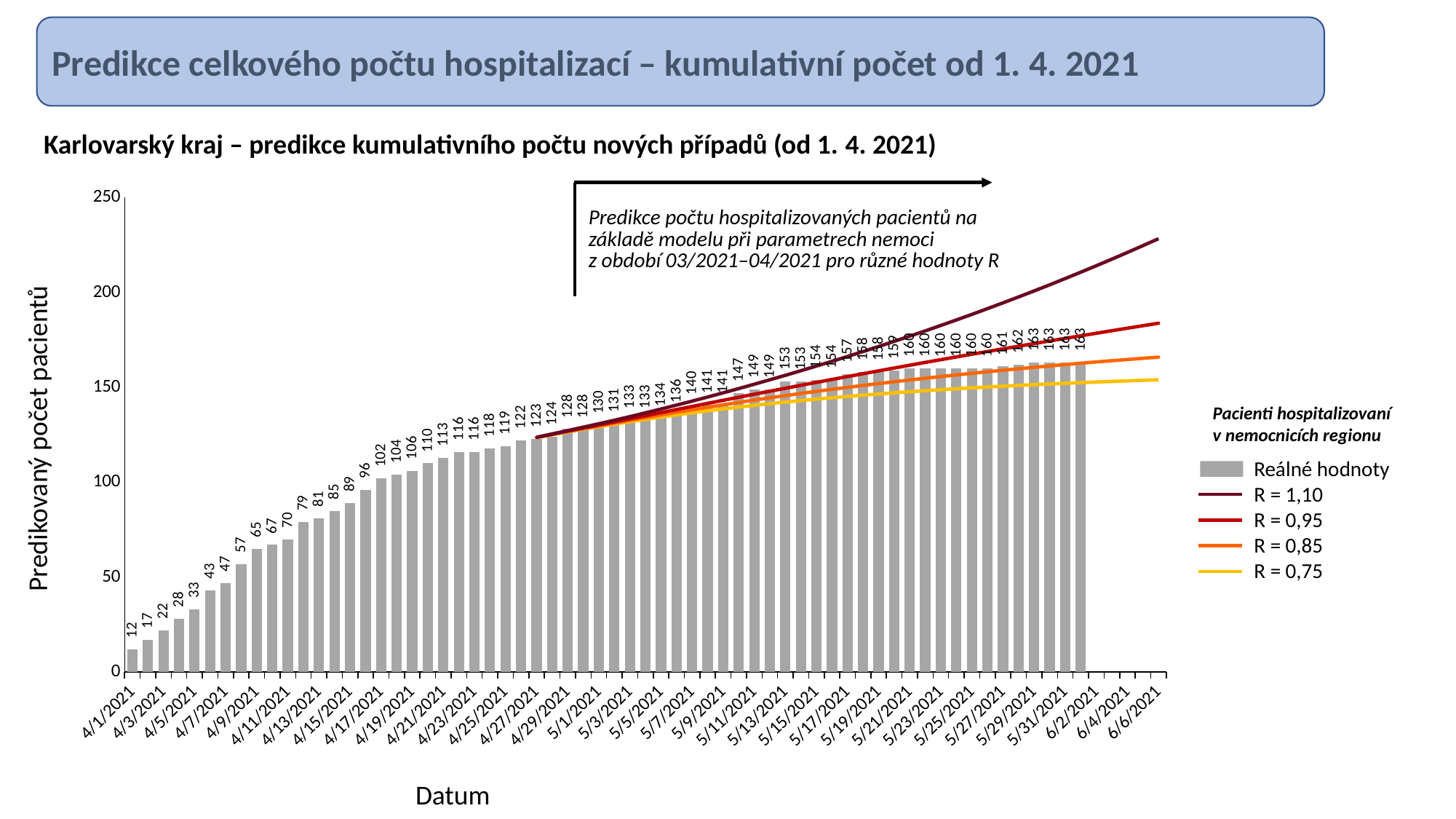

Predikce celkového počtu hospitalizací – kumulativní počet od 1. 4. 2021
Karlovarský kraj – predikce kumulativního počtu nových případů (od 1. 4. 2021)

### Chart

| Category |  |  |  |  |  |
|---|---|---|---|---|---|
| 44287 | 12.0 | None | None | None | None |
| 44288 | 17.0 | None | None | None | None |
| 44289 | 22.0 | None | None | None | None |
| 44290 | 28.0 | None | None | None | None |
| 44291 | 33.0 | None | None | None | None |
| 44292 | 43.0 | None | None | None | None |
| 44293 | 47.0 | None | None | None | None |
| 44294 | 57.0 | None | None | None | None |
| 44295 | 65.0 | None | None | None | None |
| 44296 | 67.0 | None | None | None | None |
| 44297 | 70.0 | None | None | None | None |
| 44298 | 79.0 | None | None | None | None |
| 44299 | 81.0 | None | None | None | None |
| 44300 | 85.0 | None | None | None | None |
| 44301 | 89.0 | None | None | None | None |
| 44302 | 96.0 | None | None | None | None |
| 44303 | 102.0 | None | None | None | None |
| 44304 | 104.0 | None | None | None | None |
| 44305 | 106.0 | None | None | None | None |
| 44306 | 110.0 | None | None | None | None |
| 44307 | 113.0 | None | None | None | None |
| 44308 | 116.0 | None | None | None | None |
| 44309 | 116.0 | None | None | None | None |
| 44310 | 118.0 | None | None | None | None |
| 44311 | 119.0 | None | None | None | None |
| 44312 | 122.0 | None | None | None | None |
| 44313 | 123.0 | 123.56902386237817 | 123.60988710106471 | 123.65044076976102 | 123.7114260578006 |
| 44314 | 124.0 | 125.08445656221774 | 125.19693293901989 | 125.30903564840636 | 125.47768611618396 |
| 44315 | 128.0 | 126.54322053980573 | 126.74751690057944 | 126.9514129378646 | 127.25798560794709 |
| 44316 | 128.0 | 127.95099880816792 | 128.2607775383836 | 128.57013047905917 | 129.03495994203857 |
| 44317 | 130.0 | 129.3089701193713 | 129.7420338216867 | 130.17650267107396 | 130.83323722773886 |
| 44318 | 131.0 | 130.62759761971878 | 131.20537194999332 | 131.78986245597352 | 132.68260839168028 |
| 44319 | 133.0 | 131.9082950481467 | 132.65462015339648 | 133.41779682498324 | 134.59794033144945 |
| 44320 | 133.0 | 133.1449173358975 | 134.08506507710655 | 135.05748061584544 | 136.5808495467985 |
| 44321 | 134.0 | 134.33991962817186 | 135.49323723304906 | 136.69893368415032 | 138.61065176270432 |
| 44322 | 136.0 | 135.4923620979739 | 136.8752433853833 | 138.33514766499147 | 140.67736538183368 |
| 44323 | 140.0 | 136.60001752715564 | 138.22768899151802 | 139.96362717467582 | 142.78205496365513 |
| 44324 | 141.0 | 137.65779510272736 | 139.54680672707502 | 141.58377952115535 | 144.93288797428363 |
| 44325 | 141.0 | 138.66794510767622 | 140.83434099941078 | 143.19682220737926 | 147.13326348677685 |
| 44326 | 147.0 | 139.63305816544036 | 142.0912444663854 | 144.80201455957902 | 149.3805945413596 |
| 44327 | 149.0 | 140.55432285519993 | 143.31620535639195 | 146.39667804047102 | 151.66949226051466 |
| 44328 | 149.0 | 141.43387558072752 | 144.50920941370725 | 147.97874752324736 | 153.99696016024973 |
| 44329 | 153.0 | 142.2730361500548 | 145.67134069433203 | 149.54867135080016 | 156.36650592149903 |
| 44330 | 153.0 | 143.07278725233792 | 146.80278909455248 | 151.10718182169552 | 158.78205238112193 |
| 44331 | 154.0 | 143.83416922357597 | 147.9034495836583 | 152.65433984582808 | 161.24511844879947 |
| 44332 | 154.0 | 144.55984766738356 | 148.9747693916827 | 154.1901449244753 | 163.7543477562865 |
| 44333 | 157.0 | 145.25141723006013 | 150.0177909828858 | 155.71365762417236 | 166.30823166083104 |
| 44334 | 158.0 | 145.9103950811967 | 151.0329731598958 | 157.2247346591048 | 168.90671513976412 |
| 44335 | 158.0 | 146.53876407341238 | 152.0208484758955 | 158.72413398708167 | 171.5525534197434 |
| 44336 | 159.0 | 147.13778395945772 | 152.98272992961074 | 160.21205076295323 | 174.2483380205743 |
| 44337 | 160.0 | 147.70897241434236 | 153.9189536500637 | 161.68872936276824 | 176.99469480458538 |
| 44338 | 160.0 | 148.25359387926457 | 154.830312243924 | 163.15381675625815 | 179.79128524703557 |
| 44339 | 160.0 | 148.77271269333957 | 155.71723240101457 | 164.60730531186175 | 182.63771014741874 |
| 44340 | 160.0 | 149.26797854343425 | 156.58071290785603 | 166.04929989449334 | 185.53513738954265 |
| 44341 | 160.0 | 149.7408515907502 | 157.42156834973733 | 167.47995307572043 | 188.4853516748818 |
| 44342 | 160.0 | 150.1919806271665 | 158.24013706807062 | 168.8999010598491 | 191.49013602365818 |
| 44343 | 161.0 | 150.62268965640735 | 159.03719365747511 | 170.3088734585 | 194.5499826984448 |
| 44344 | 162.0 | 151.0339200264196 | 159.8134001580046 | 171.70686080900666 | 197.66526697869165 |
| 44345 | 163.0 | 151.42651131918473 | 160.56908228148035 | 173.09420588267866 | 200.83663969329487 |
| 44346 | 163.0 | 151.80157825851123 | 161.30511259078168 | 174.47038759626932 | 204.0654124797067 |
| 44347 | 163.0 | 152.1599551385001 | 162.0218452846367 | 175.8359550092839 | 207.35272904125333 |
| 44348 | 163.0 | 152.50240477784206 | 162.72014152871043 | 177.19104200359052 | 210.69971160109858 |
| 44349 | None | 152.82997689655838 | 163.40034613913386 | 178.53569916761657 | 214.1074844414041 |
| 44350 | None | 153.143142601451 | 164.0630109912949 | 179.8699645255362 | 217.57686188408445 |
| 44351 | None | 153.44286710673336 | 164.7087168477593 | 181.1938768963777 | 221.1089140704879 |
| 44352 | None | 153.72958120442442 | 165.33774106568765 | 182.50777369802864 | 224.70476478323863 |
| 44353 | None | 154.00421502034862 | 165.95060332096682 | 183.8114411337217 | 228.36555419890894 |
|  | None | None | None | None | None |
|  | None | None | None | None | None |
|  | None | None | None | None | None |
|  | None | None | None | None | None |
|  | None | None | None | None | None |
|  | None | None | None | None | None |
|  | None | None | None | None | None |
|  | None | None | None | None | None |
|  | None | None | None | None | None |
|  | None | None | None | None | None |
|  | None | None | None | None | None |
|  | None | None | None | None | None |
|  | None | None | None | None | None |
|  | None | None | None | None | None |
|  | None | None | None | None | None |
|  | None | None | None | None | None |
|  | None | None | None | None | None |
|  | None | None | None | None | None |
|  | None | None | None | None | None |
|  | None | None | None | None | None |
|  | None | None | None | None | None |
|  | None | None | None | None | None |
|  | None | None | None | None | None |
|  | None | None | None | None | None |
|  | None | None | None | None | None |
|  | None | None | None | None | None |
|  | None | None | None | None | None |
|  | None | None | None | None | None |
|  | None | None | None | None | None |
|  | None | None | None | None | None |
|  | None | None | None | None | None |
|  | None | None | None | None | None |
|  | None | None | None | None | None |
|  | None | None | None | None | None |
|  | None | None | None | None | None |
|  | None | None | None | None | None |
|  | None | None | None | None | None |
|  | None | None | None | None | None |
|  | None | None | None | None | None |
|  | None | None | None | None | None |
|  | None | None | None | None | None |
|  | None | None | None | None | None |
|  | None | None | None | None | None |
|  | None | None | None | None | None |
|  | None | None | None | None | None |
|  | None | None | None | None | None |
|  | None | None | None | None | None |
|  | None | None | None | None | None |
|  | None | None | None | None | None |
|  | None | None | None | None | None |
|  | None | None | None | None | None |
|  | None | None | None | None | None |
|  | None | None | None | None | None |
|  | None | None | None | None | None |
|  | None | None | None | None | None |
|  | None | None | None | None | None |
|  | None | None | None | None | None |
|  | None | None | None | None | None |
|  | None | None | None | None | None |
|  | None | None | None | None | None |
|  | None | None | None | None | None |
|  | None | None | None | None | None |
|  | None | None | None | None | None |
|  | None | None | None | None | None |
|  | None | None | None | None | None |
|  | None | None | None | None | None |
|  | None | None | None | None | None |
|  | None | None | None | None | None |
|  | None | None | None | None | None |
|  | None | None | None | None | None |
|  | None | None | None | None | None |
|  | None | None | None | None | None |
|  | None | None | None | None | None |
|  | None | None | None | None | None |
|  | None | None | None | None | None |
|  | None | None | None | None | None |
|  | None | None | None | None | None |
|  | None | None | None | None | None |
|  | None | None | None | None | None |
|  | None | None | None | None | None |
|  | None | None | None | None | None |
|  | None | None | None | None | None |
|  | None | None | None | None | None |
|  | None | None | None | None | None |
|  | None | None | None | None | None |
|  | None | None | None | None | None |
|  | None | None | None | None | None |
|  | None | None | None | None | None |
|  | None | None | None | None | None |
|  | None | None | None | None | None |
|  | None | None | None | None | None |
|  | None | None | None | None | None |
|  | None | None | None | None | None |
|  | None | None | None | None | None |
|  | None | None | None | None | None |
|  | None | None | None | None | None |
|  | None | None | None | None | None |
|  | None | None | None | None | None |
|  | None | None | None | None | None |
|  | None | None | None | None | None |
|  | None | None | None | None | None |
|  | None | None | None | None | None |
|  | None | None | None | None | None |
|  | None | None | None | None | None |
|  | None | None | None | None | None |
|  | None | None | None | None | None |
|  | None | None | None | None | None |
|  | None | None | None | None | None |
|  | None | None | None | None | None |
|  | None | None | None | None | None |
|  | None | None | None | None | None |
|  | None | None | None | None | None |
|  | None | None | None | None | None |
|  | None | None | None | None | None |
| Predikce počtu hospitalizovaných pacientů na základě modelu při parametrech nemoci z období 03/2021–04/2021 pro různé hodnoty R |
| --- |
Pacienti hospitalizovaní v nemocnicích regionu
Predikovaný počet pacientů
Reálné hodnoty
R = 1,10
R = 0,95
R = 0,85
R = 0,75

Datum